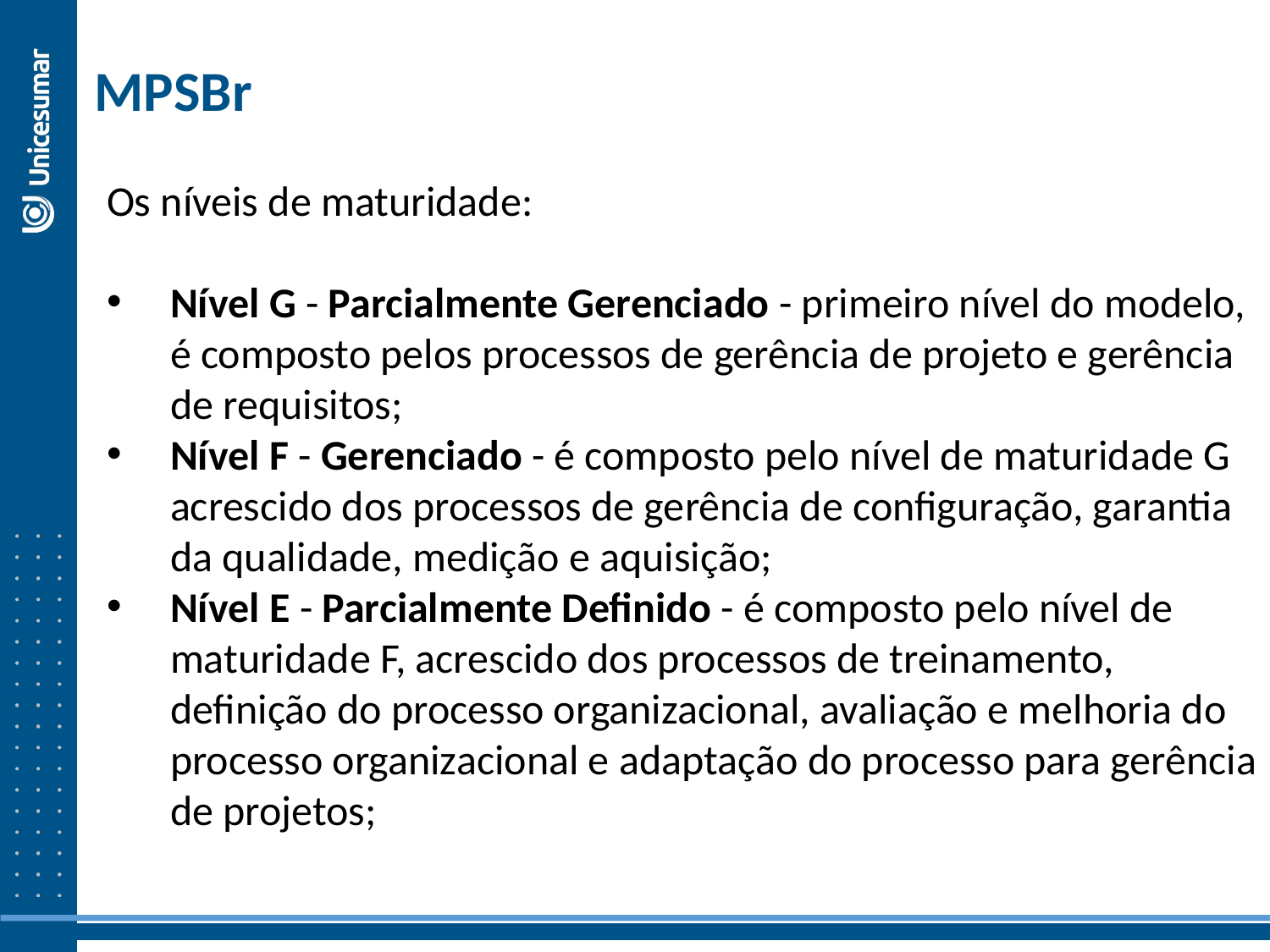

MPSBr
Os níveis de maturidade:

Nível G - Parcialmente Gerenciado - primeiro nível do modelo, é composto pelos processos de gerência de projeto e gerência de requisitos;
Nível F - Gerenciado - é composto pelo nível de maturidade G acrescido dos processos de gerência de configuração, garantia da qualidade, medição e aquisição;
Nível E - Parcialmente Definido - é composto pelo nível de maturidade F, acrescido dos processos de treinamento, definição do processo organizacional, avaliação e melhoria do processo organizacional e adaptação do processo para gerência de projetos;